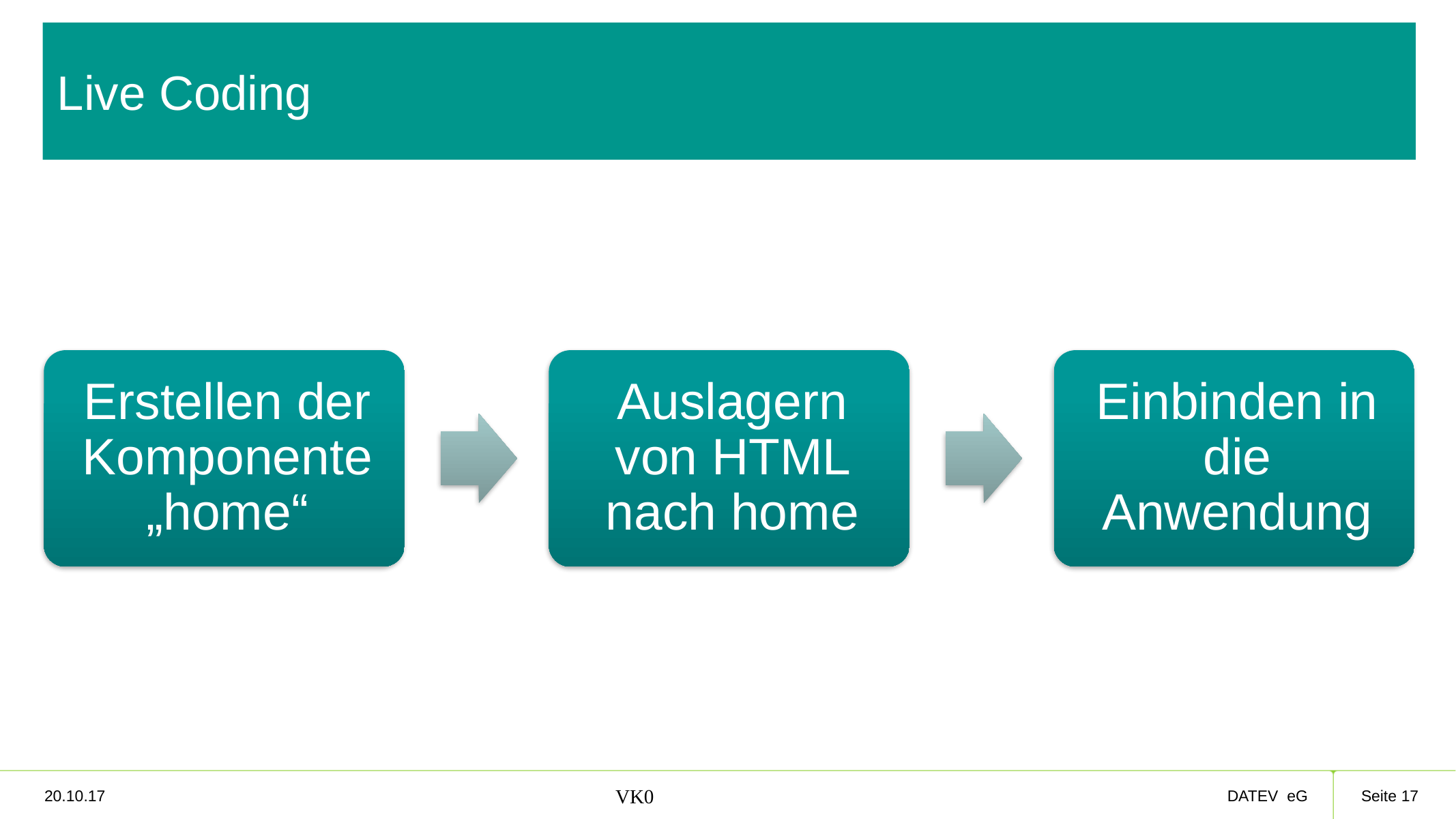

# Live Coding
Erstellen der Komponente „home“

Auslagern von HTML nach home

Einbinden in die Anwendung
Seite 17
20.10.17
VK0